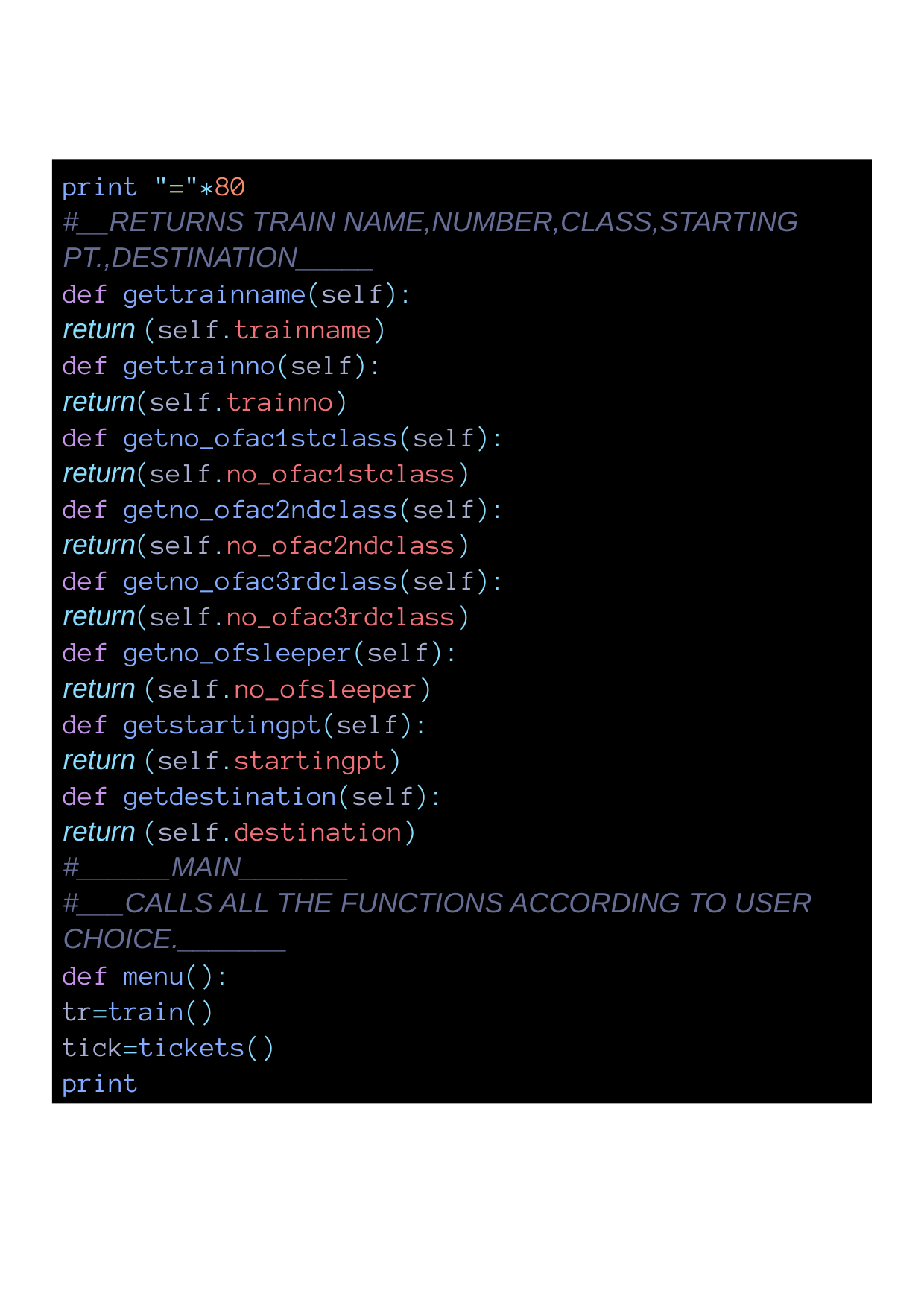

print "="*80
#__RETURNS TRAIN NAME,NUMBER,CLASS,STARTING PT.,DESTINATION_____
def gettrainname(self):
return (self.trainname)
def gettrainno(self):
return(self.trainno)
def getno_ofac1stclass(self):
return(self.no_ofac1stclass)
def getno_ofac2ndclass(self):
return(self.no_ofac2ndclass)
def getno_ofac3rdclass(self):
return(self.no_ofac3rdclass)
def getno_ofsleeper(self):
return (self.no_ofsleeper)
def getstartingpt(self):
return (self.startingpt)
def getdestination(self):
return (self.destination)
#______MAIN_______
#___CALLS ALL THE FUNCTIONS ACCORDING TO USER CHOICE._______
def menu():
tr=train()
tick=tickets()
print